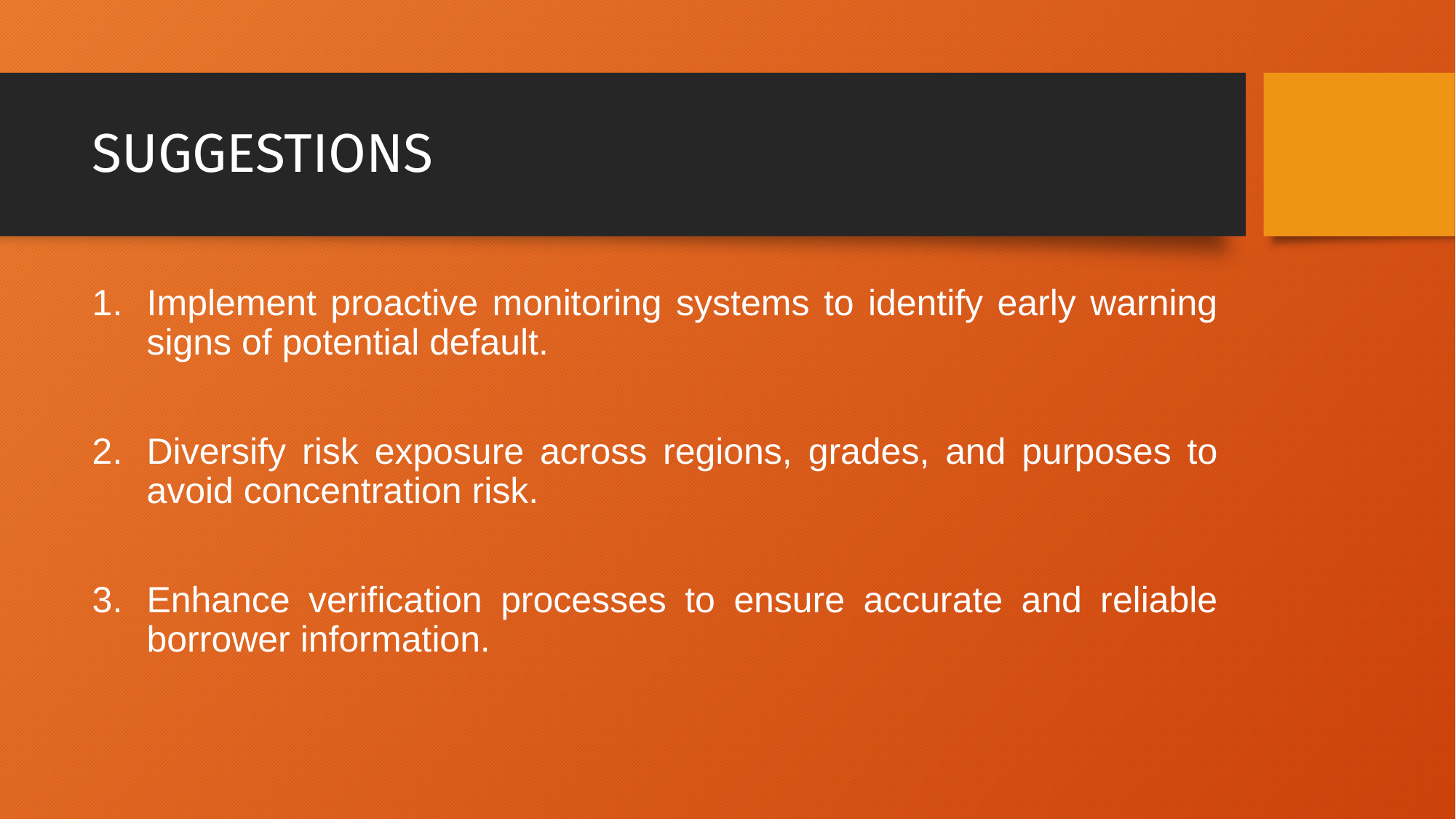

# SUGGESTIONS
Implement proactive monitoring systems to identify early warning signs of potential default.

Diversify risk exposure across regions, grades, and purposes to avoid concentration risk.

Enhance verification processes to ensure accurate and reliable borrower information.